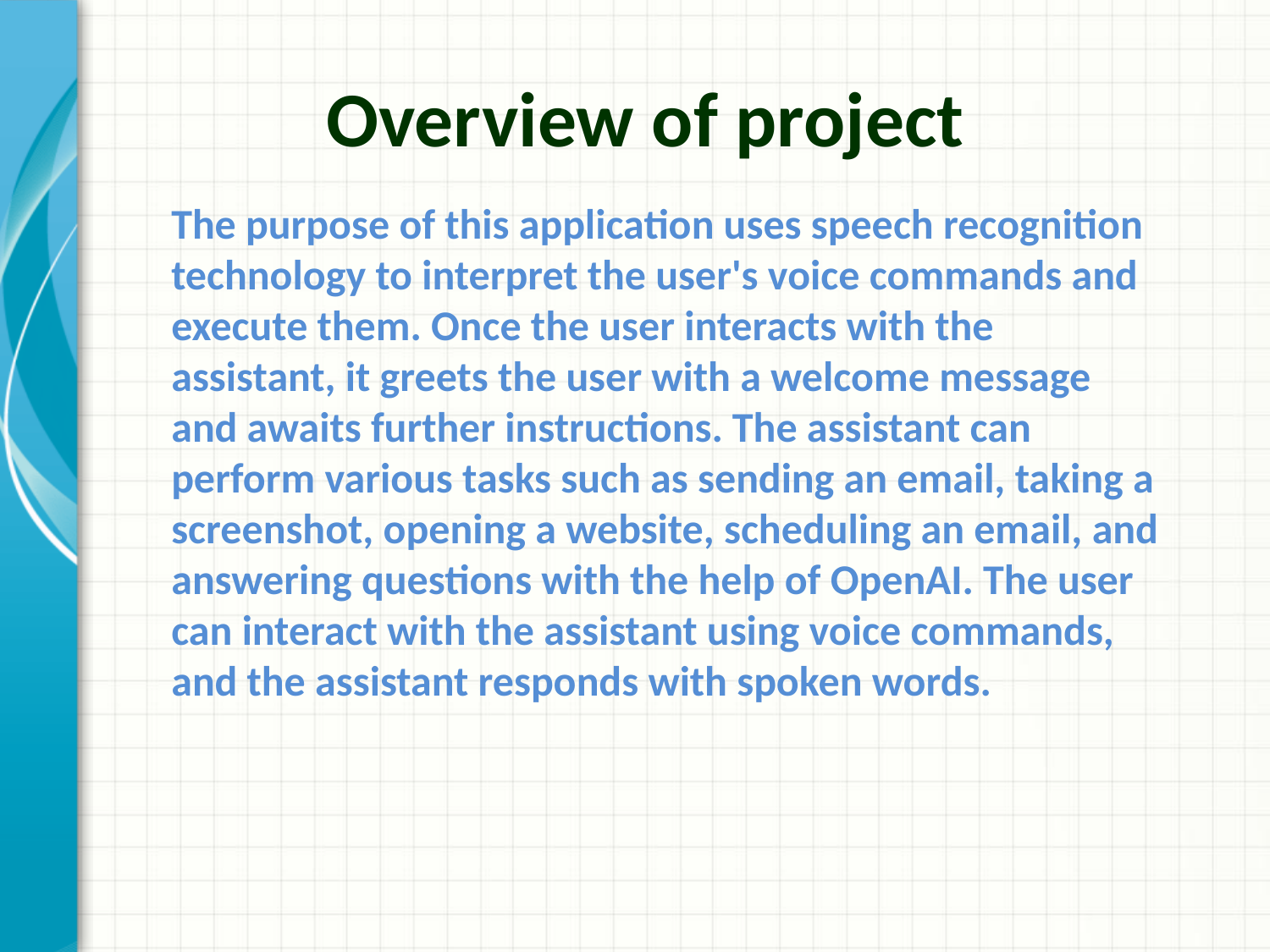

Overview of project
The purpose of this application uses speech recognition technology to interpret the user's voice commands and execute them. Once the user interacts with the assistant, it greets the user with a welcome message and awaits further instructions. The assistant can perform various tasks such as sending an email, taking a screenshot, opening a website, scheduling an email, and answering questions with the help of OpenAI. The user can interact with the assistant using voice commands, and the assistant responds with spoken words.